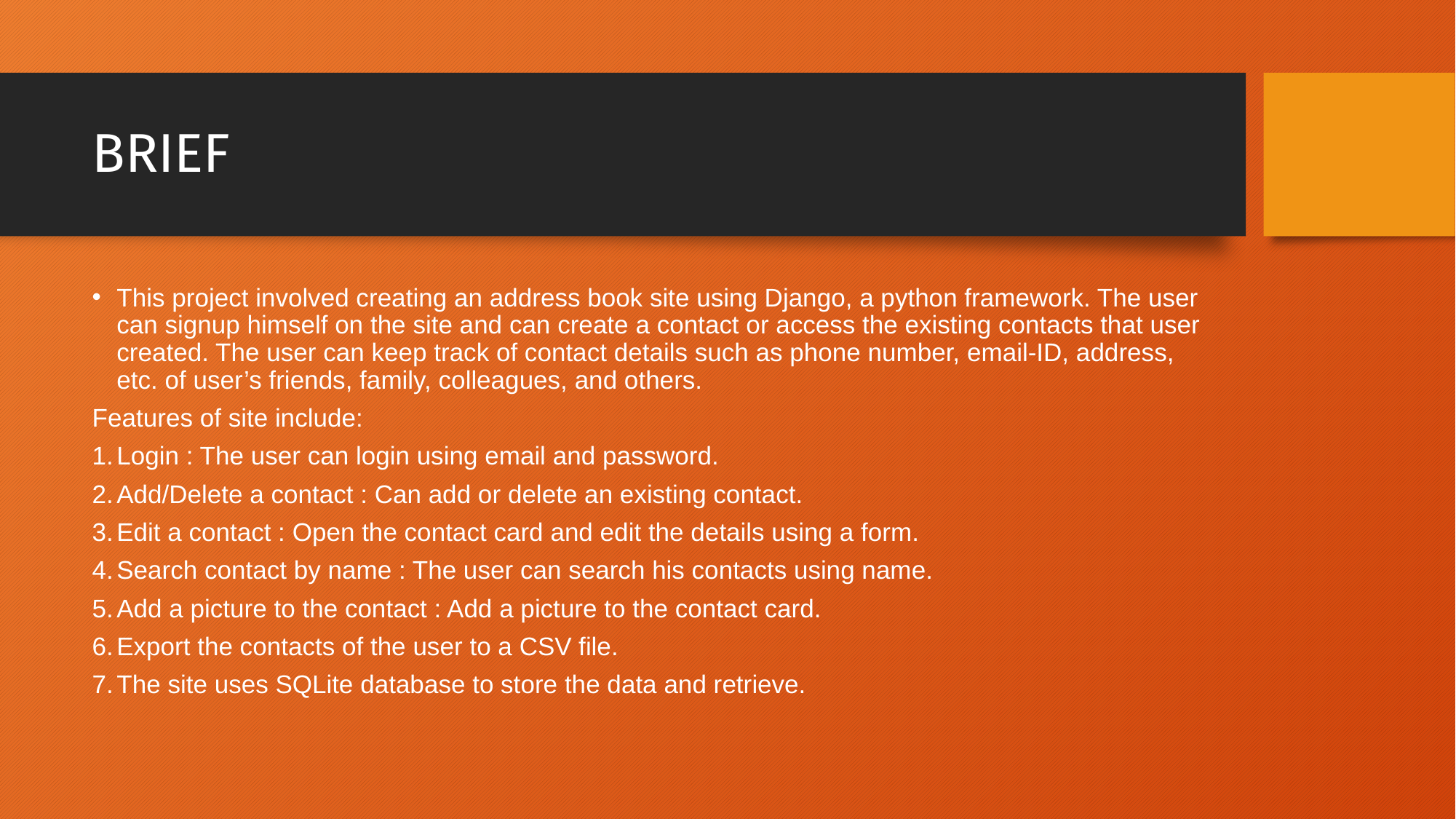

# BRIEF
This project involved creating an address book site using Django, a python framework. The user can signup himself on the site and can create a contact or access the existing contacts that user created. The user can keep track of contact details such as phone number, email-ID, address, etc. of user’s friends, family, colleagues, and others.
Features of site include:
Login : The user can login using email and password.
Add/Delete a contact : Can add or delete an existing contact.
Edit a contact : Open the contact card and edit the details using a form.
Search contact by name : The user can search his contacts using name.
Add a picture to the contact : Add a picture to the contact card.
Export the contacts of the user to a CSV file.
The site uses SQLite database to store the data and retrieve.